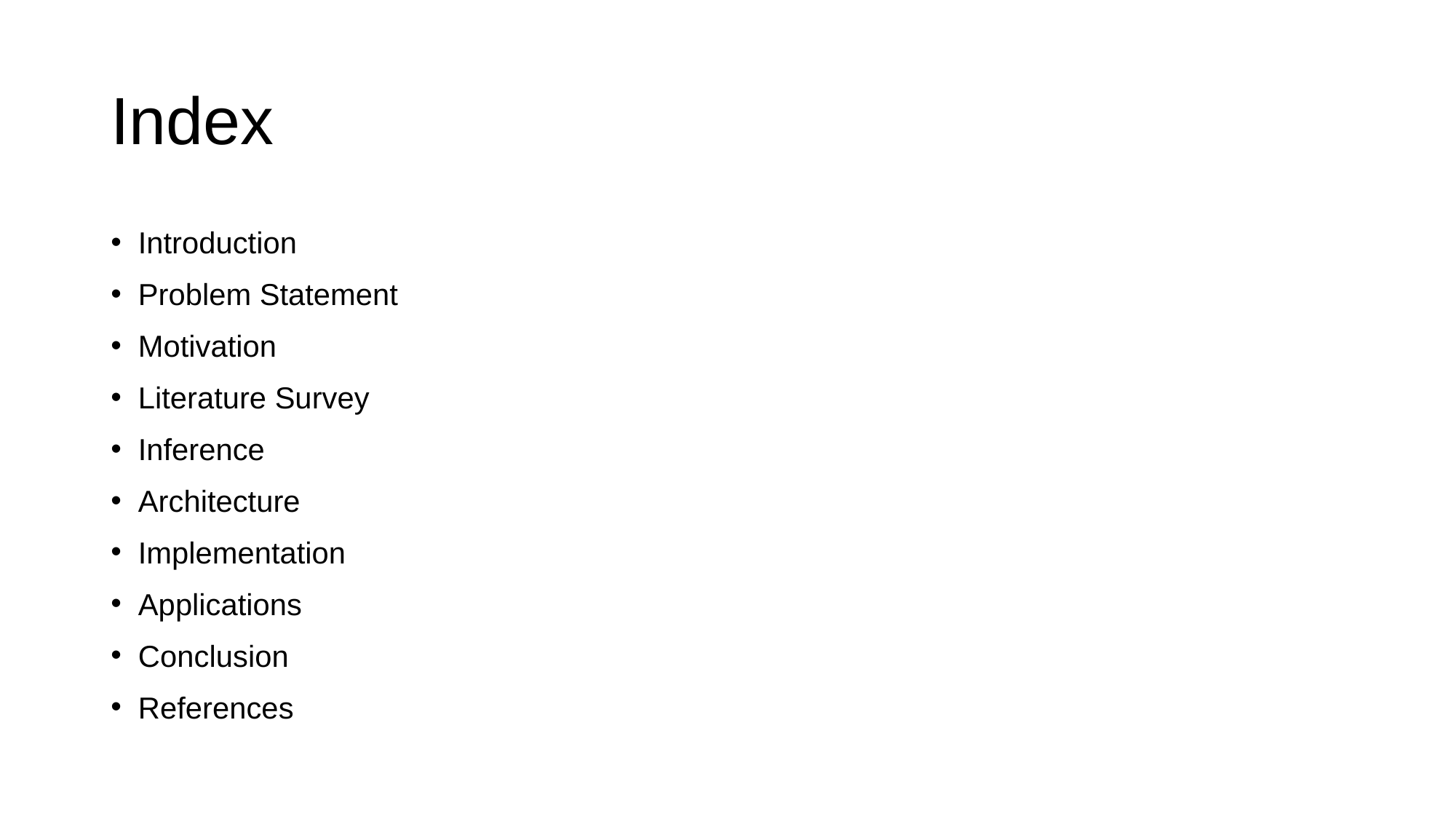

# Index
Introduction
Problem Statement
Motivation
Literature Survey
Inference
Architecture
Implementation
Applications
Conclusion
References